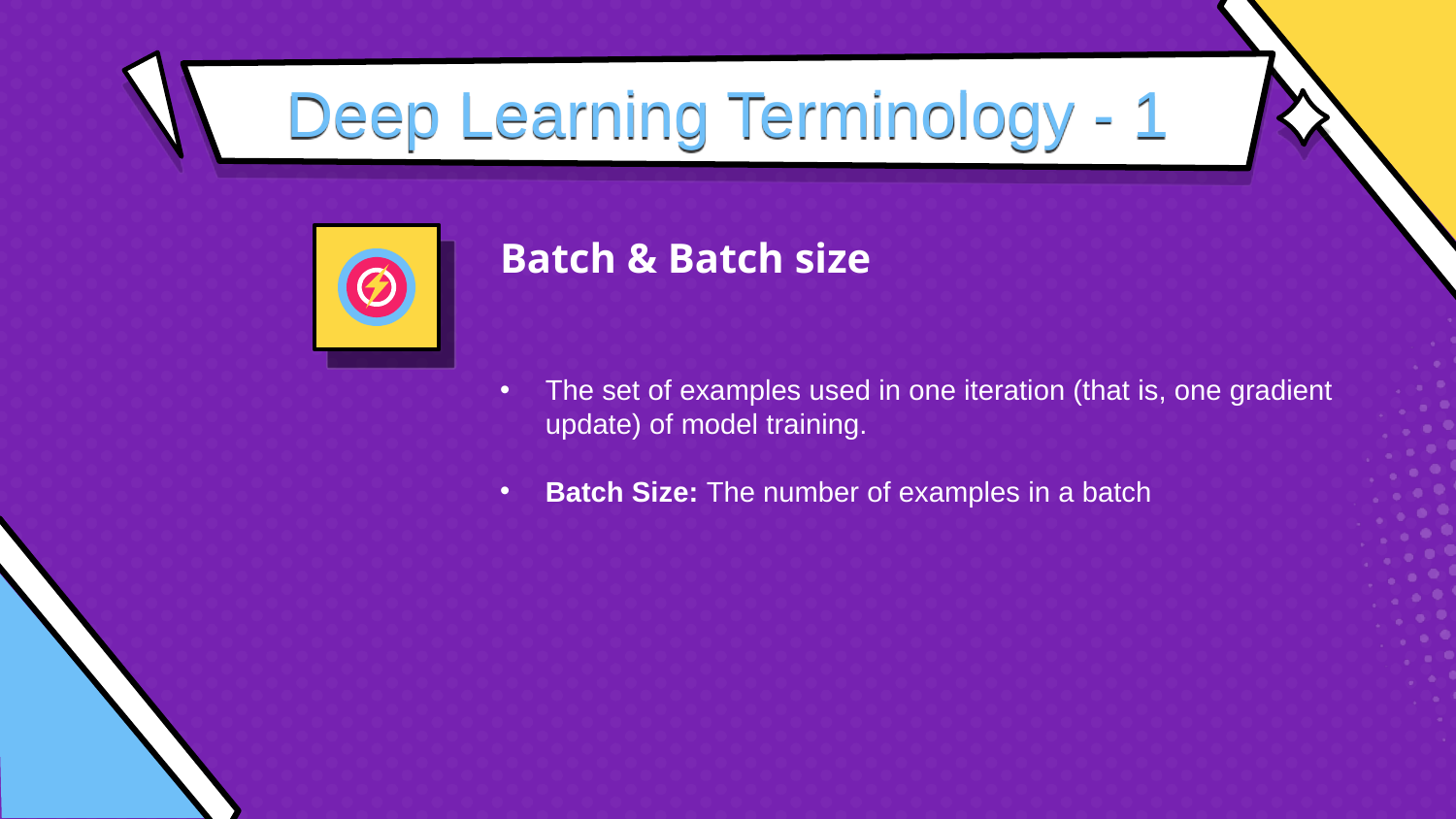

# Deep Learning Terminology - 1

Batch & Batch size

The set of examples used in one iteration (that is, one gradient update) of model training.

Batch Size: The number of examples in a batch